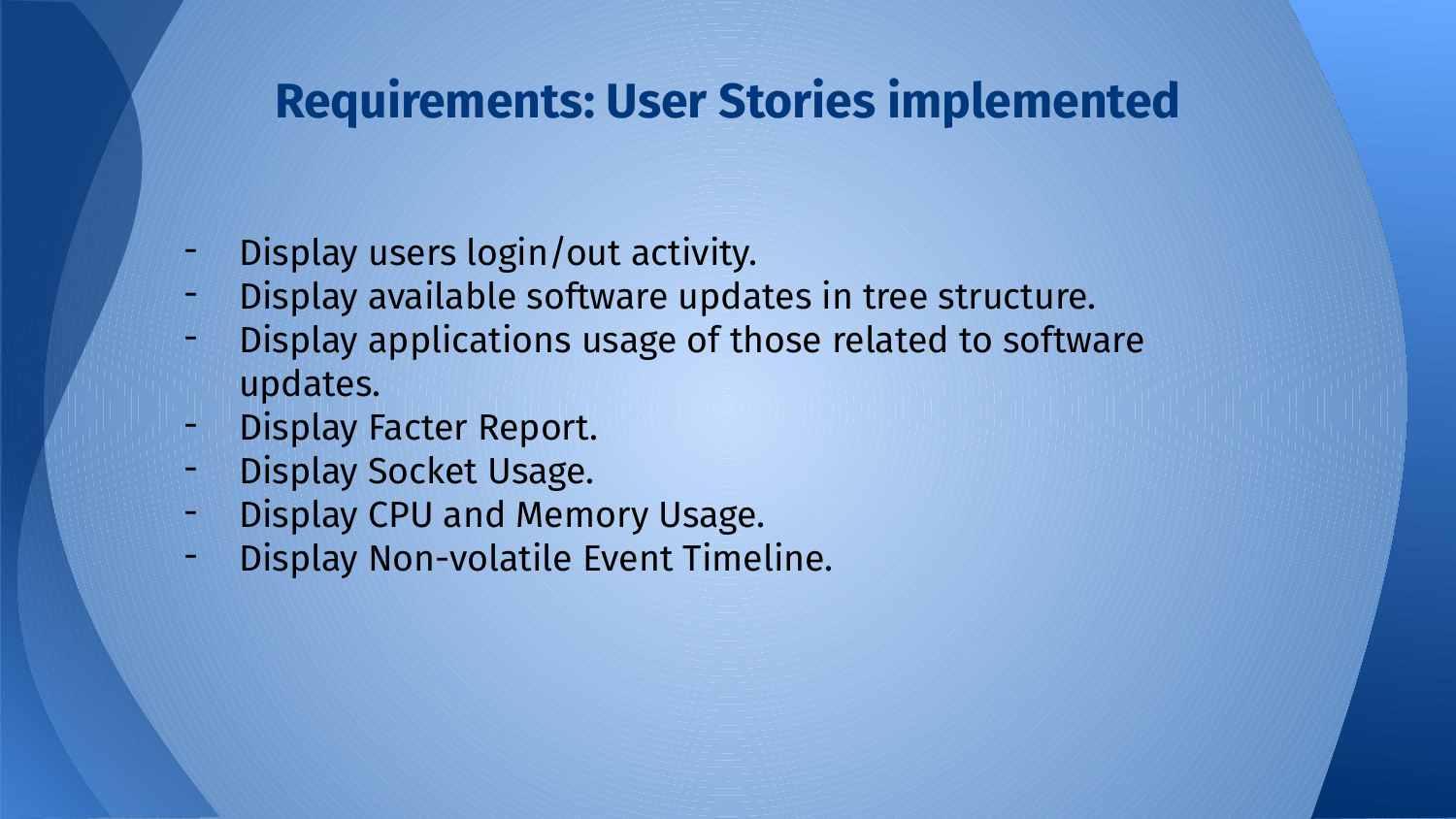

# Requirements: User Stories implemented
Display users login/out activity.
Display available software updates in tree structure.
Display applications usage of those related to software updates.
Display Facter Report.
Display Socket Usage.
Display CPU and Memory Usage.
Display Non-volatile Event Timeline.